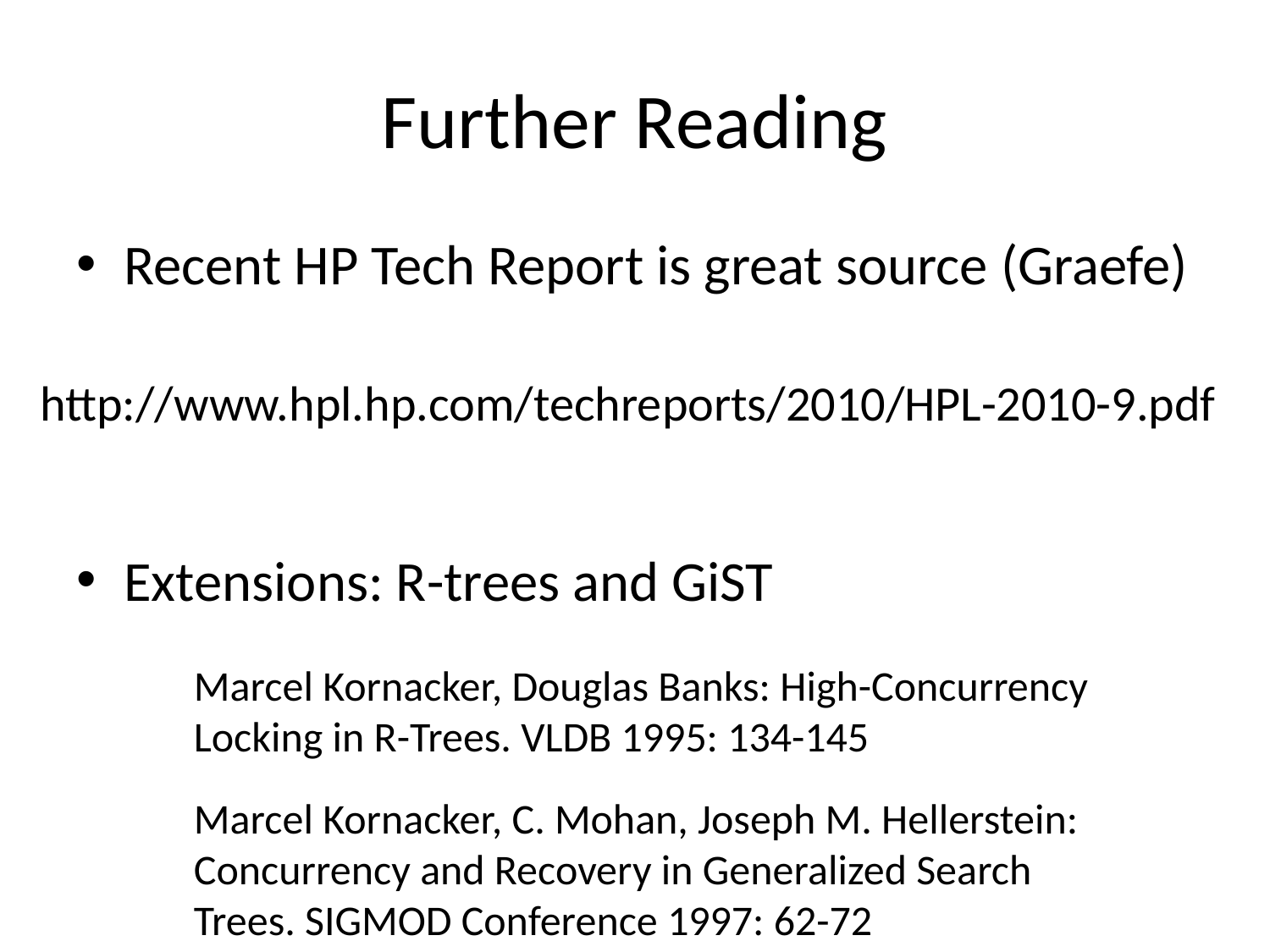

# Further Reading
Recent HP Tech Report is great source (Graefe)

Extensions: R-trees and GiST
http://www.hpl.hp.com/techreports/2010/HPL-2010-9.pdf
Marcel Kornacker, Douglas Banks: High-Concurrency Locking in R-Trees. VLDB 1995: 134-145
Marcel Kornacker, C. Mohan, Joseph M. Hellerstein: Concurrency and Recovery in Generalized Search Trees. SIGMOD Conference 1997: 62-72